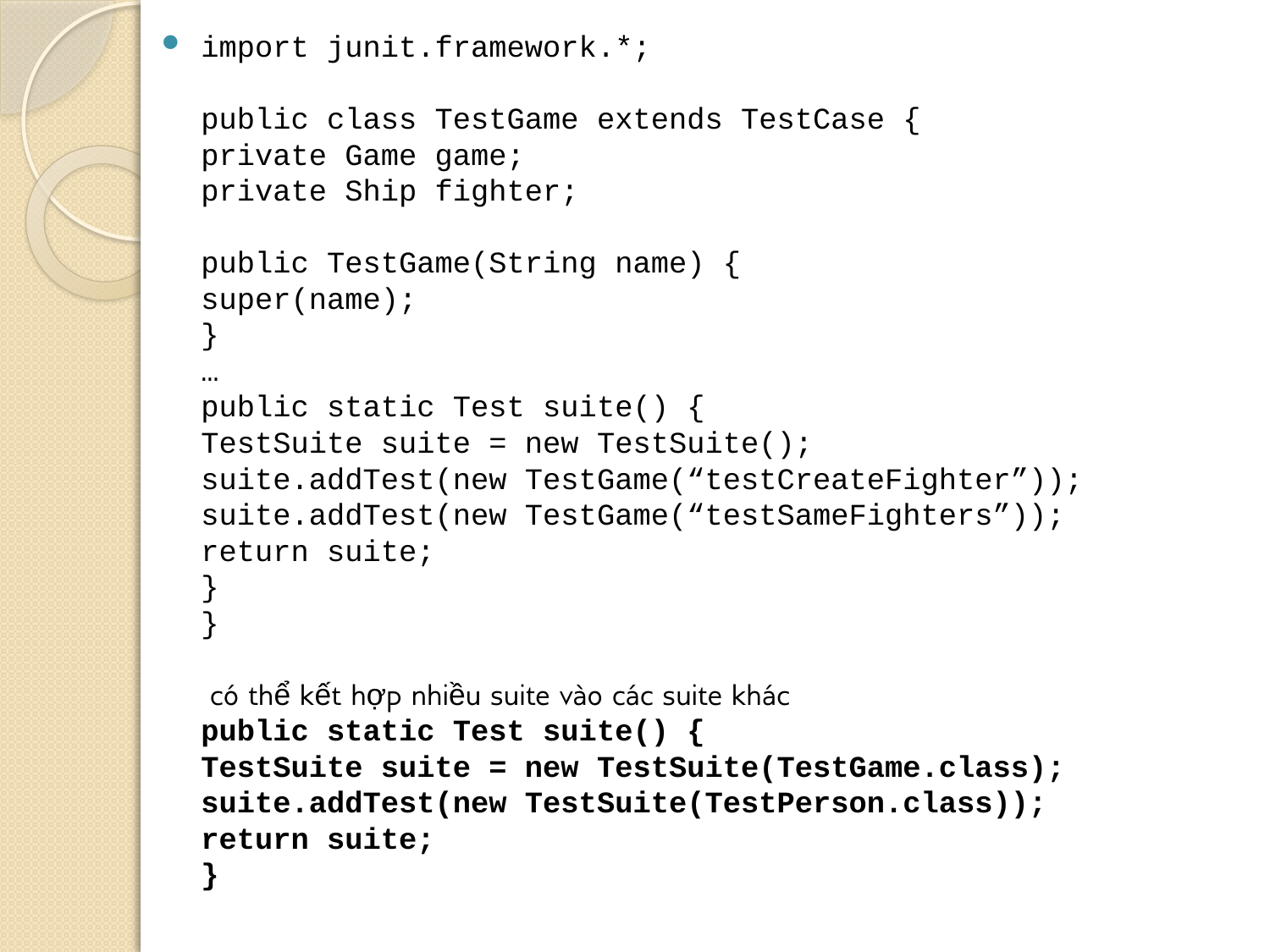

import junit.framework.*;
public class TestGame extends TestCase {
private Game game;
private Ship fighter;
public TestGame(String name) {
super(name);
}
…
public static Test suite() {
TestSuite suite = new TestSuite();
suite.addTest(new TestGame(“testCreateFighter”));
suite.addTest(new TestGame(“testSameFighters”));
return suite;
}
}
 có thể kết hợp nhiều suite vào các suite khác
public static Test suite() {
TestSuite suite = new TestSuite(TestGame.class);
suite.addTest(new TestSuite(TestPerson.class));
return suite;
}